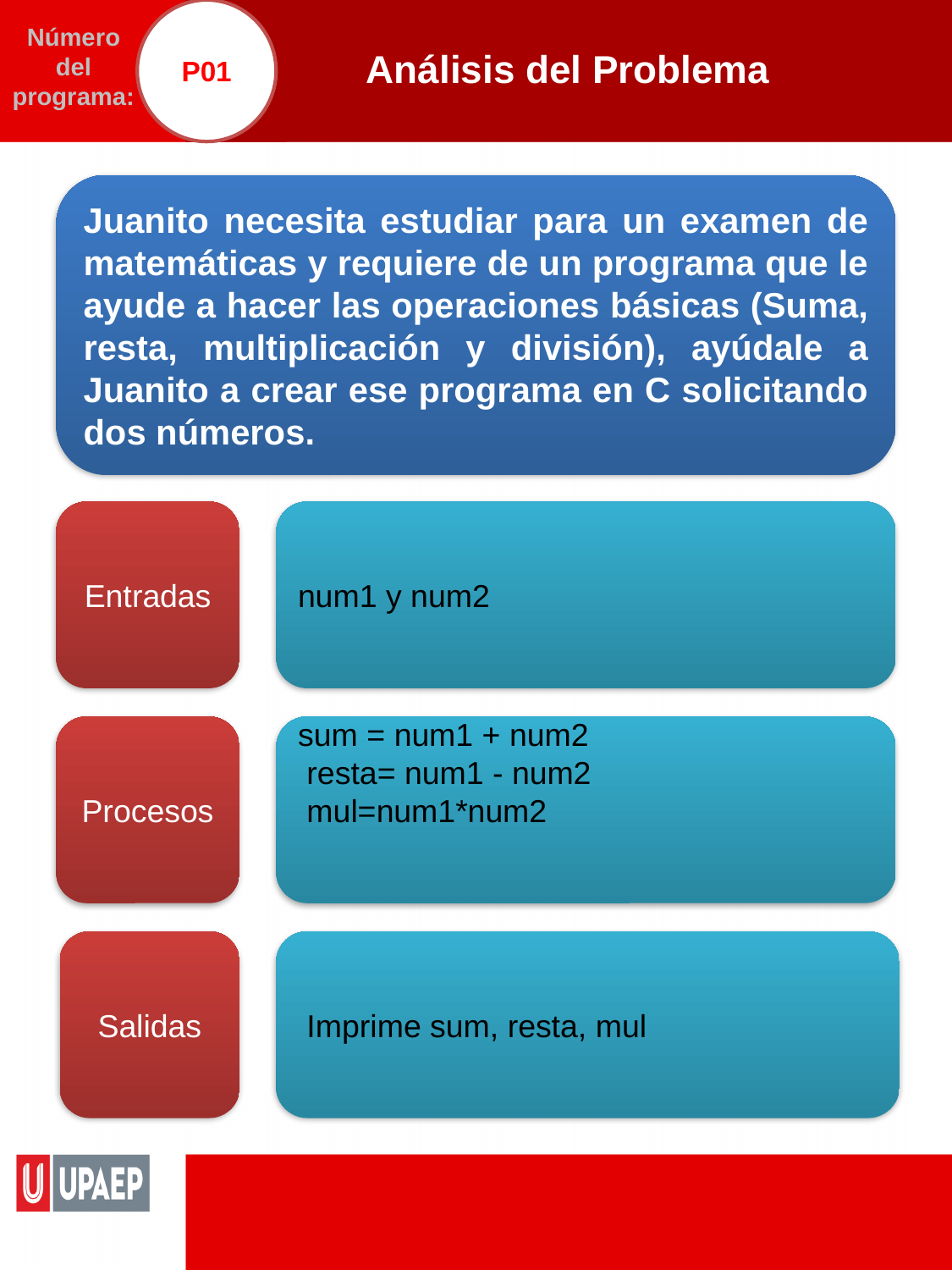

P01
# Análisis del Problema
Número del programa:
Juanito necesita estudiar para un examen de matemáticas y requiere de un programa que le ayude a hacer las operaciones básicas (Suma, resta, multiplicación y división), ayúdale a Juanito a crear ese programa en C solicitando dos números.

Entradas
num1 y num2
Procesos
sum = num1 + num2
 resta= num1 - num2
 mul=num1*num2

Salidas
 Imprime sum, resta, mul